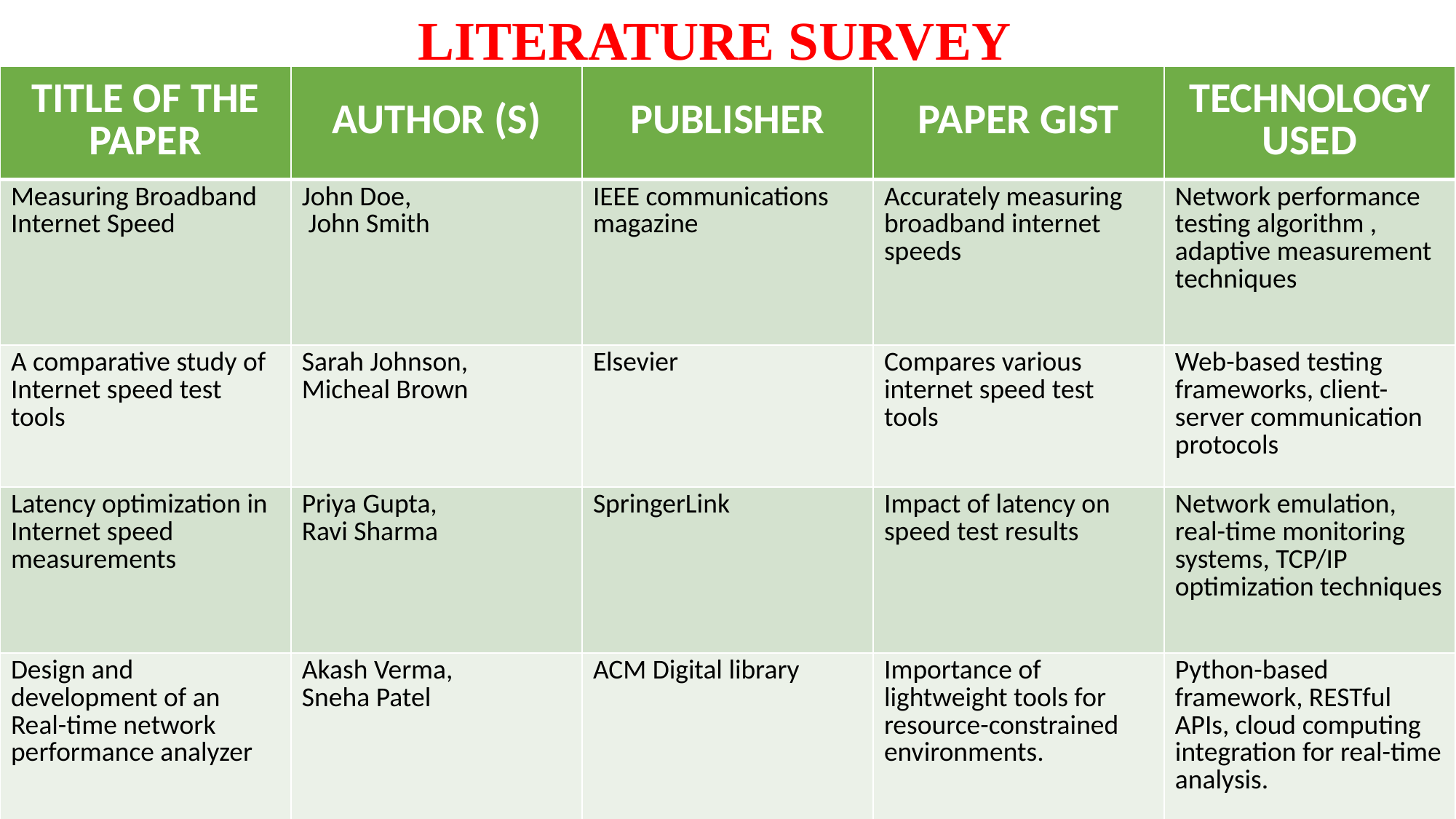

LITERATURE SURVEY
| TITLE OF THE PAPER | AUTHOR (S) | PUBLISHER | PAPER GIST | TECHNOLOGY USED |
| --- | --- | --- | --- | --- |
| Measuring Broadband Internet Speed | John Doe, John Smith | IEEE communications magazine | Accurately measuring broadband internet speeds | Network performance testing algorithm , adaptive measurement techniques |
| A comparative study of Internet speed test tools | Sarah Johnson, Micheal Brown | Elsevier | Compares various internet speed test tools | Web-based testing frameworks, client-server communication protocols |
| Latency optimization in Internet speed measurements | Priya Gupta, Ravi Sharma | SpringerLink | Impact of latency on speed test results | Network emulation, real-time monitoring systems, TCP/IP optimization techniques |
| Design and development of an Real-time network performance analyzer | Akash Verma, Sneha Patel | ACM Digital library | Importance of lightweight tools for resource-constrained environments. | Python-based framework, RESTful APIs, cloud computing integration for real-time analysis. |
| Speed Measurement Techniques for Wireless Networks | David Wilson, Linda Roberts | Wiley Online Library | Challenges of measuring internet speed in wireless networks | Wireless network simulators, machine learning algorithms for data interpretation. |

5